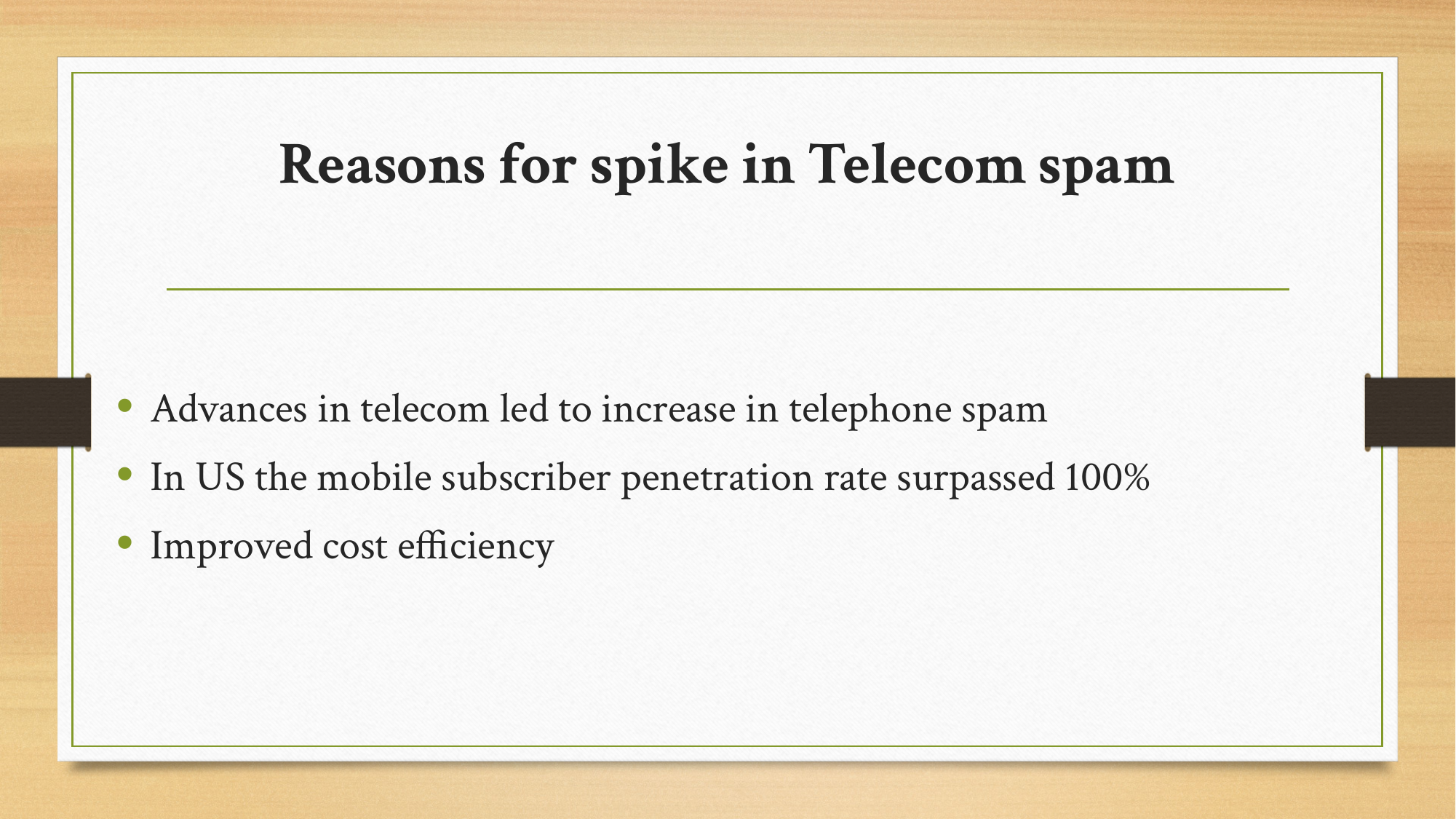

# Reasons for spike in Telecom spam

Advances in telecom led to increase in telephone spam
In US the mobile subscriber penetration rate surpassed 100%
Improved cost efficiency